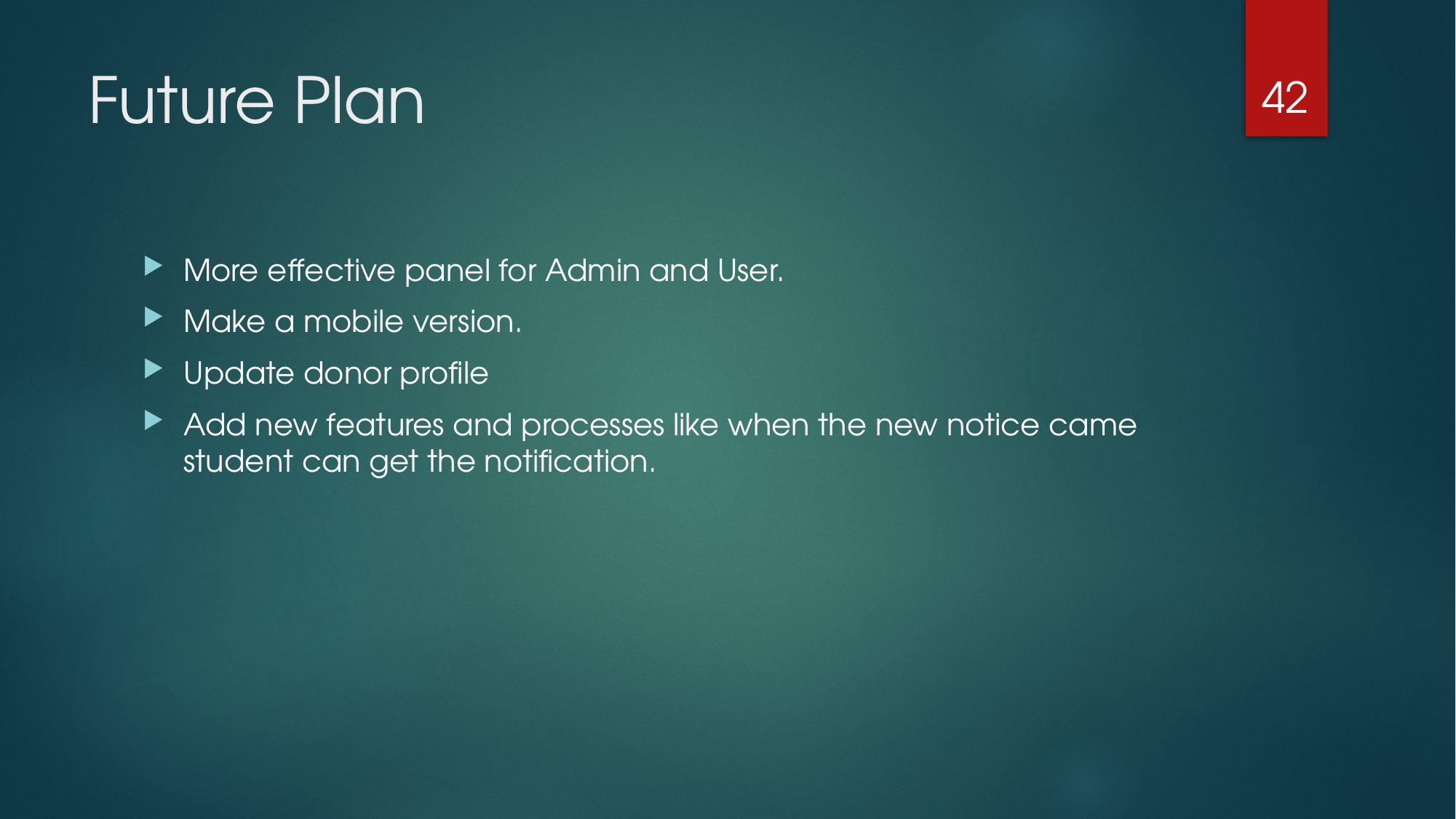

42
# Future Plan
More effective panel for Admin and User.
Make a mobile version.
Update donor profile
Add new features and processes like when the new notice came student can get the notification.